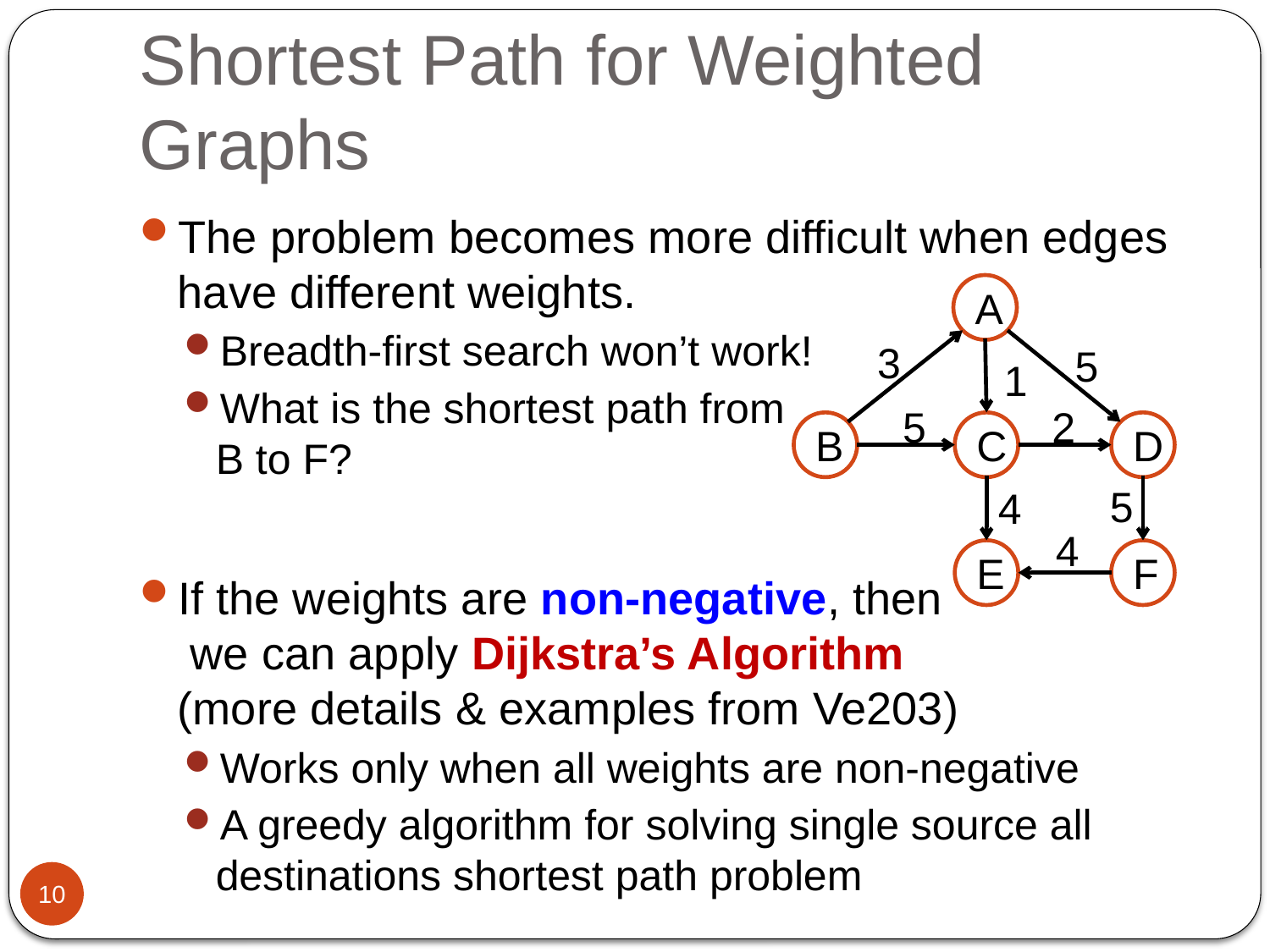

# Shortest Path for Weighted Graphs
The problem becomes more difficult when edges have different weights.
Breadth-first search won’t work!
What is the shortest path from
B to F?

If the weights are non-negative, then
 we can apply Dijkstra’s Algorithm
(more details & examples from Ve203)
Works only when all weights are non-negative
A greedy algorithm for solving single source all destinations shortest path problem
A
3
5
1
2
5
B
C
D
5
4
4
F
E
10